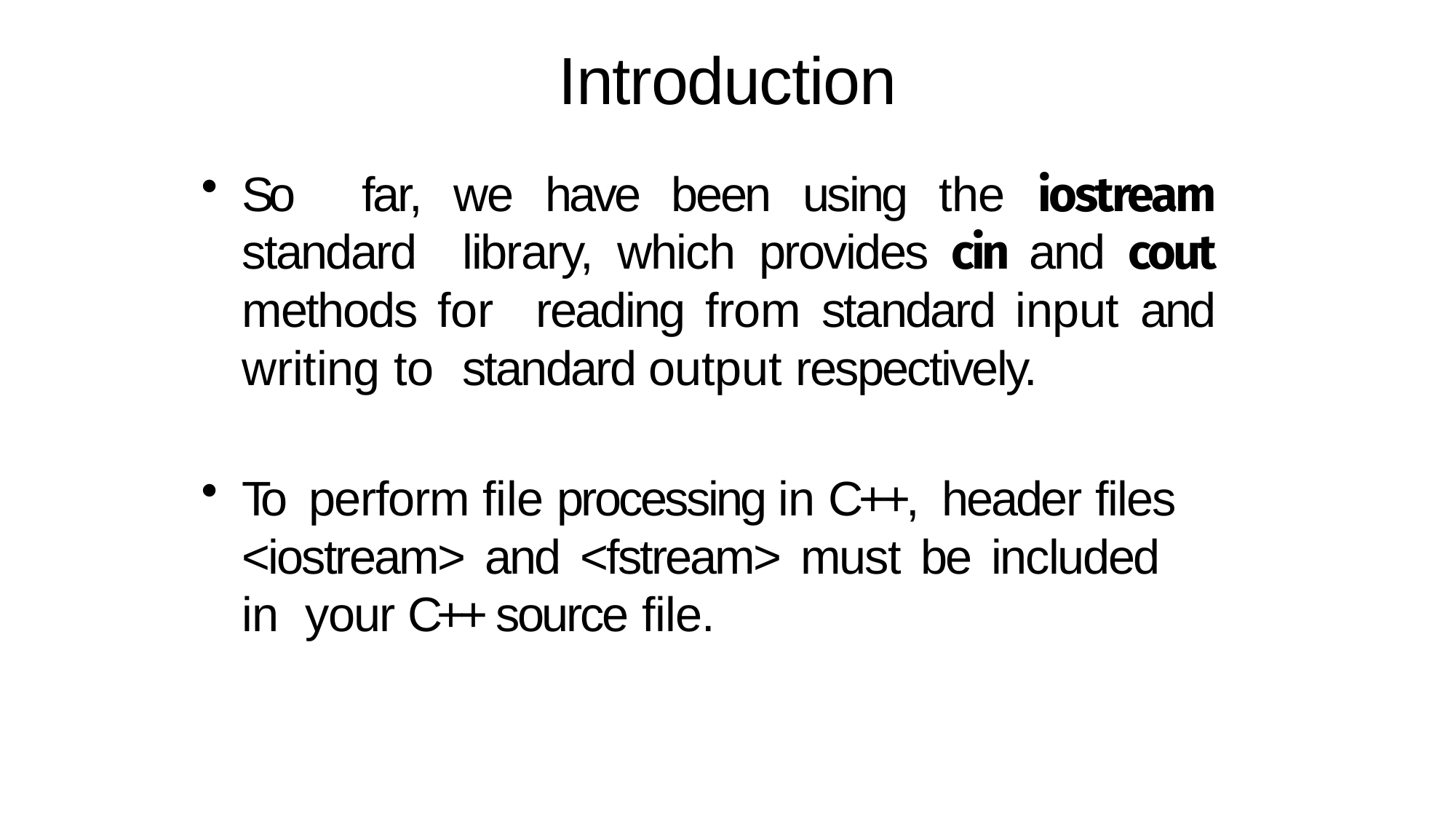

# Introduction
So  far, we have been using the iostream standard  library, which provides cin and cout methods for  reading from standard input and writing to  standard output respectively.

To  perform file processing in C++,  header files
<iostream> and <fstream> must be included in  your C++ source file.